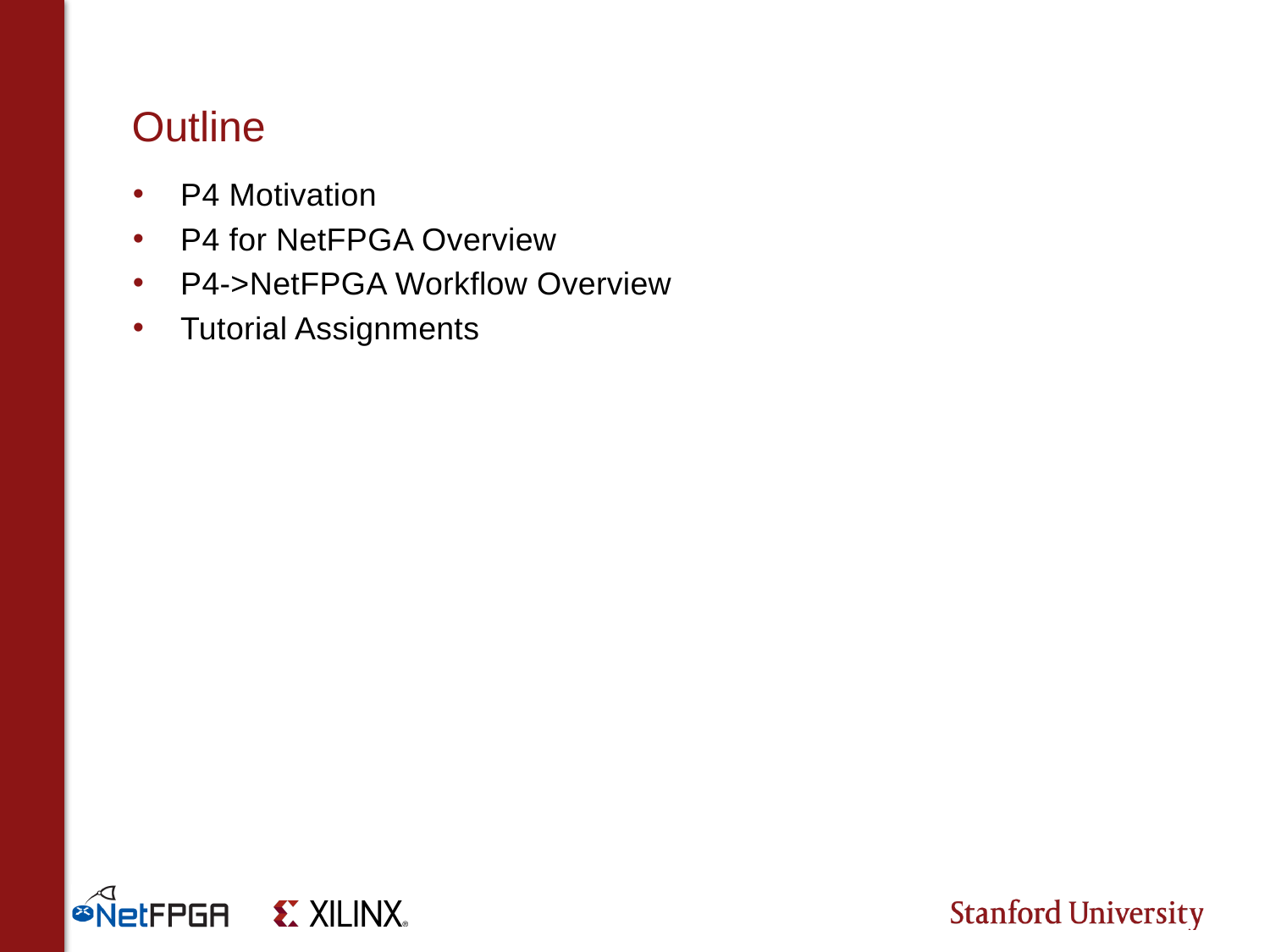

# Outline
P4 Motivation
P4 for NetFPGA Overview
P4->NetFPGA Workflow Overview
Tutorial Assignments